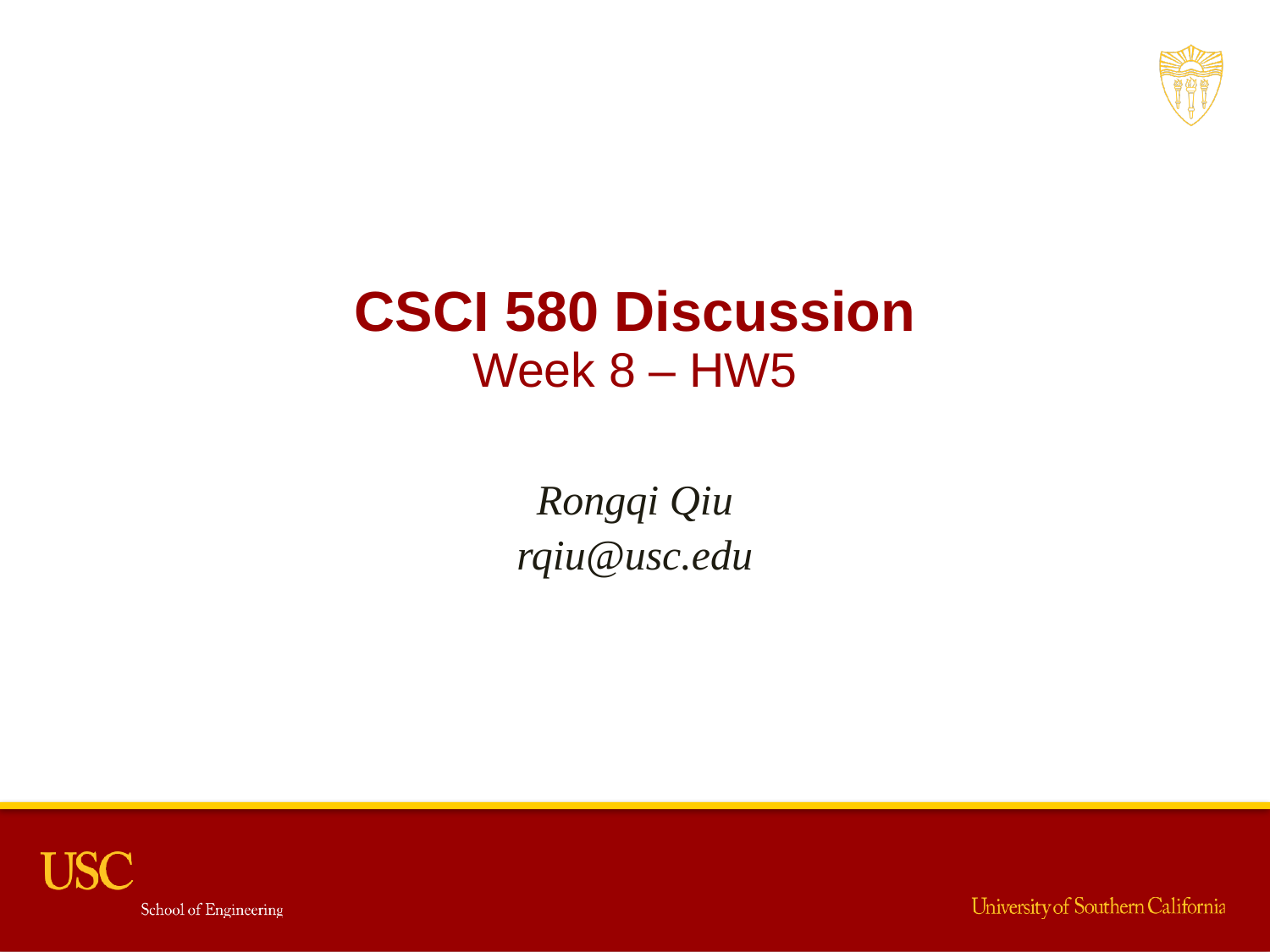

CSCI 580 Discussion
Week 8 – HW5
Rongqi Qiu
rqiu@usc.edu